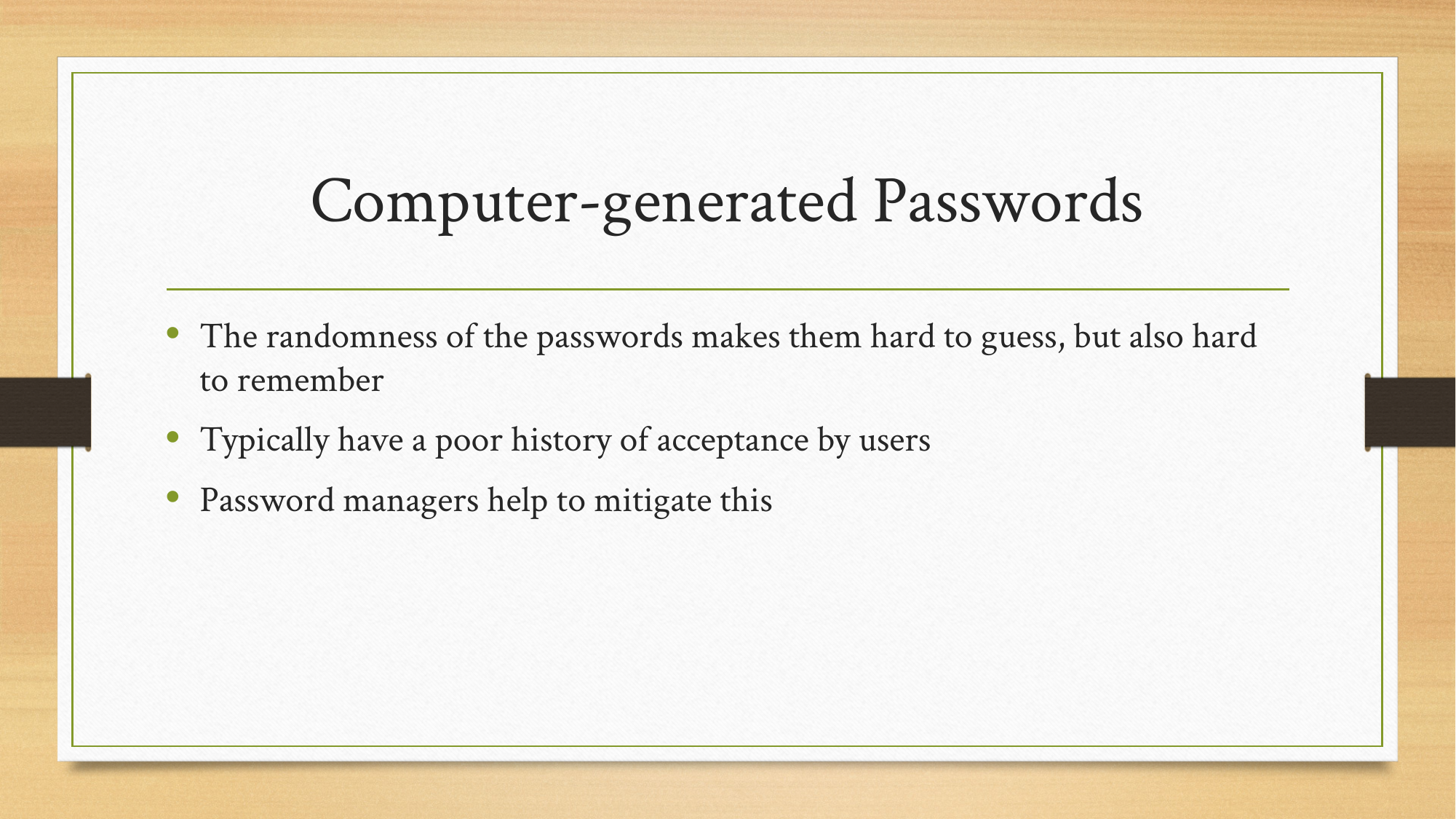

# Computer-generated Passwords
The randomness of the passwords makes them hard to guess, but also hard to remember
Typically have a poor history of acceptance by users
Password managers help to mitigate this